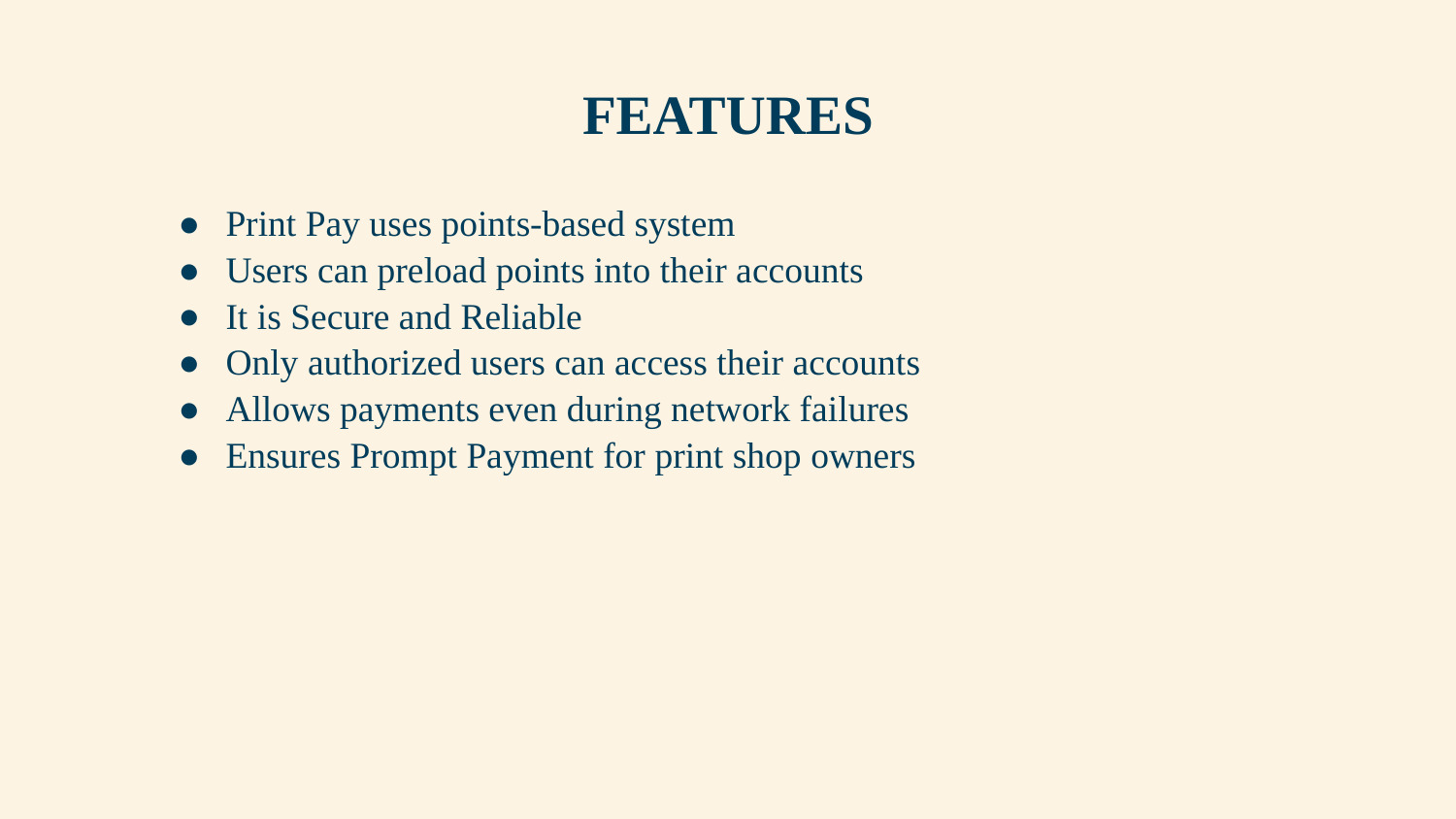

# FEATURES

Print Pay uses points-based system
Users can preload points into their accounts
It is Secure and Reliable
Only authorized users can access their accounts
Allows payments even during network failures
Ensures Prompt Payment for print shop owners